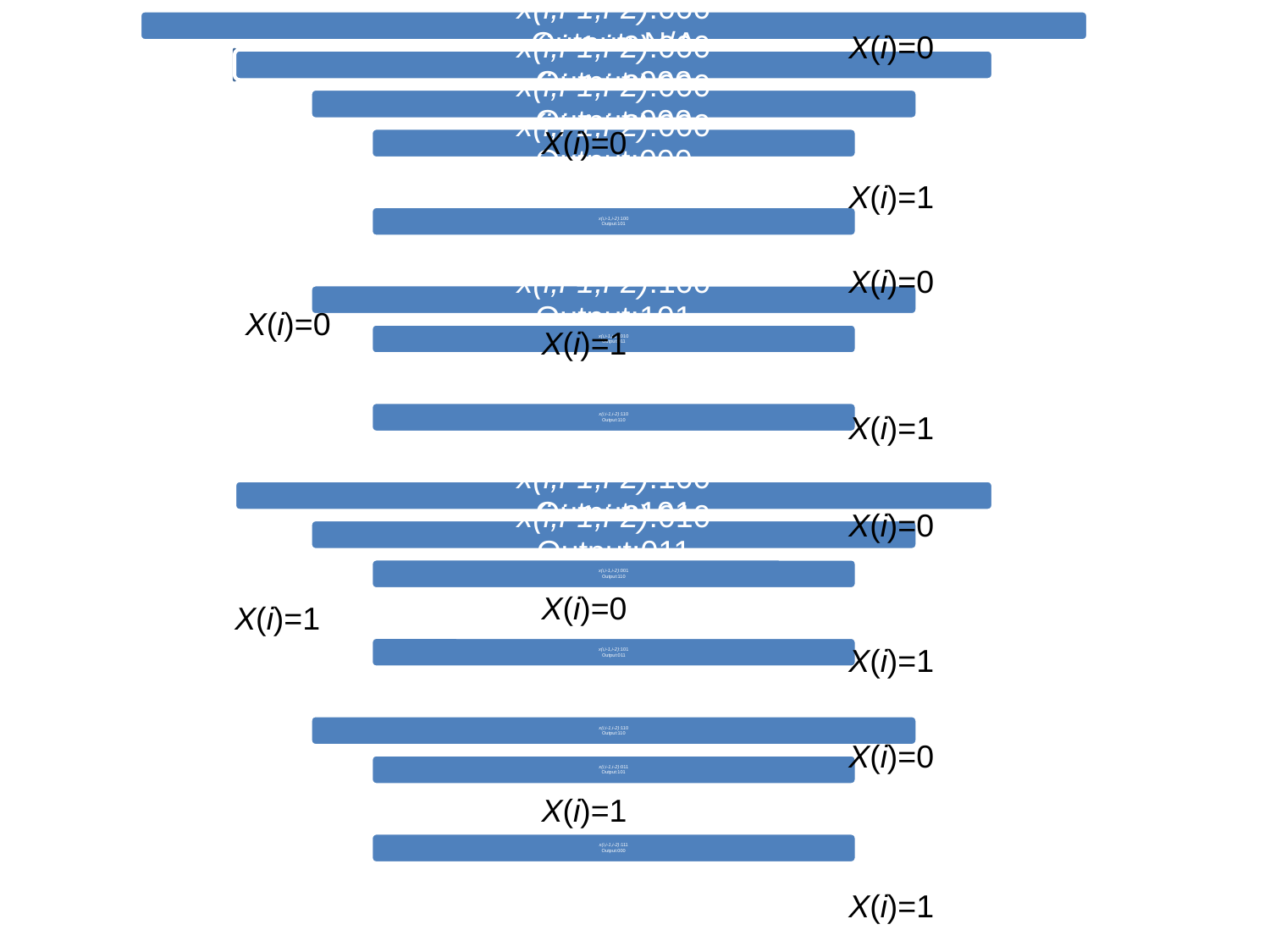

x(i,i-1,i-2):000
Output: N/A
x(i,i-1,i-2):000
Output:000
x(i,i-1,i-2):000
Output:000
x(i,i-1,i-2):100
Output:101
x(i,i-1,i-2):100
Output:101
x(i,i-1,i-2):010
Output:011
x(i,i-1,i-2):110
Output:110
x(i,i-1,i-2):000
Output:000
x(i,i-1,i-2):100
Output:101
x(i,i-1,i-2):010
Output:011
x(i,i-1,i-2):110
Output:110
x(i,i-1,i-2):001
Output:110
x(i,i-1,i-2):101
Output:011
x(i,i-1,i-2):011
Output:101
x(i,i-1,i-2):111
Output:000
X(i)=0
X(i)=0
X(i)=1
X(i)=0
X(i)=0
X(i)=1
X(i)=1
X(i)=0
X(i)=0
X(i)=1
X(i)=1
X(i)=0
X(i)=1
X(i)=1